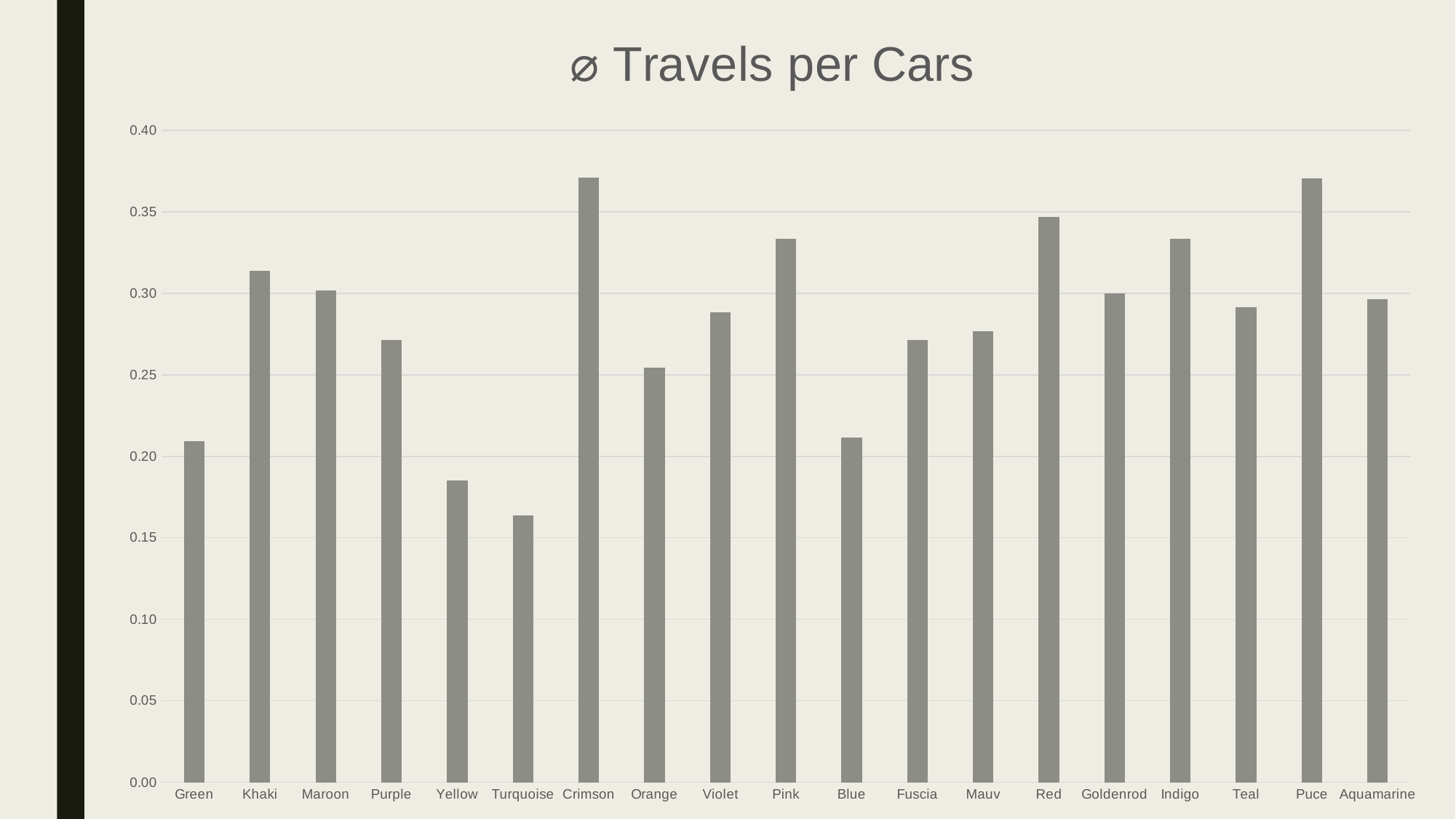

### Chart:

| Category | ⌀ Travels per Cars |
|---|---|
| Green | 0.20930232558139536 |
| Khaki | 0.3137254901960784 |
| Maroon | 0.3018867924528302 |
| Purple | 0.2711864406779661 |
| Yellow | 0.18518518518518517 |
| Turquoise | 0.16363636363636364 |
| Crimson | 0.3709677419354839 |
| Orange | 0.2545454545454545 |
| Violet | 0.288135593220339 |
| Pink | 0.3333333333333333 |
| Blue | 0.21153846153846154 |
| Fuscia | 0.2711864406779661 |
| Mauv | 0.2765957446808511 |
| Red | 0.3469387755102041 |
| Goldenrod | 0.3 |
| Indigo | 0.3333333333333333 |
| Teal | 0.2916666666666667 |
| Puce | 0.37037037037037035 |
| Aquamarine | 0.2962962962962963 |